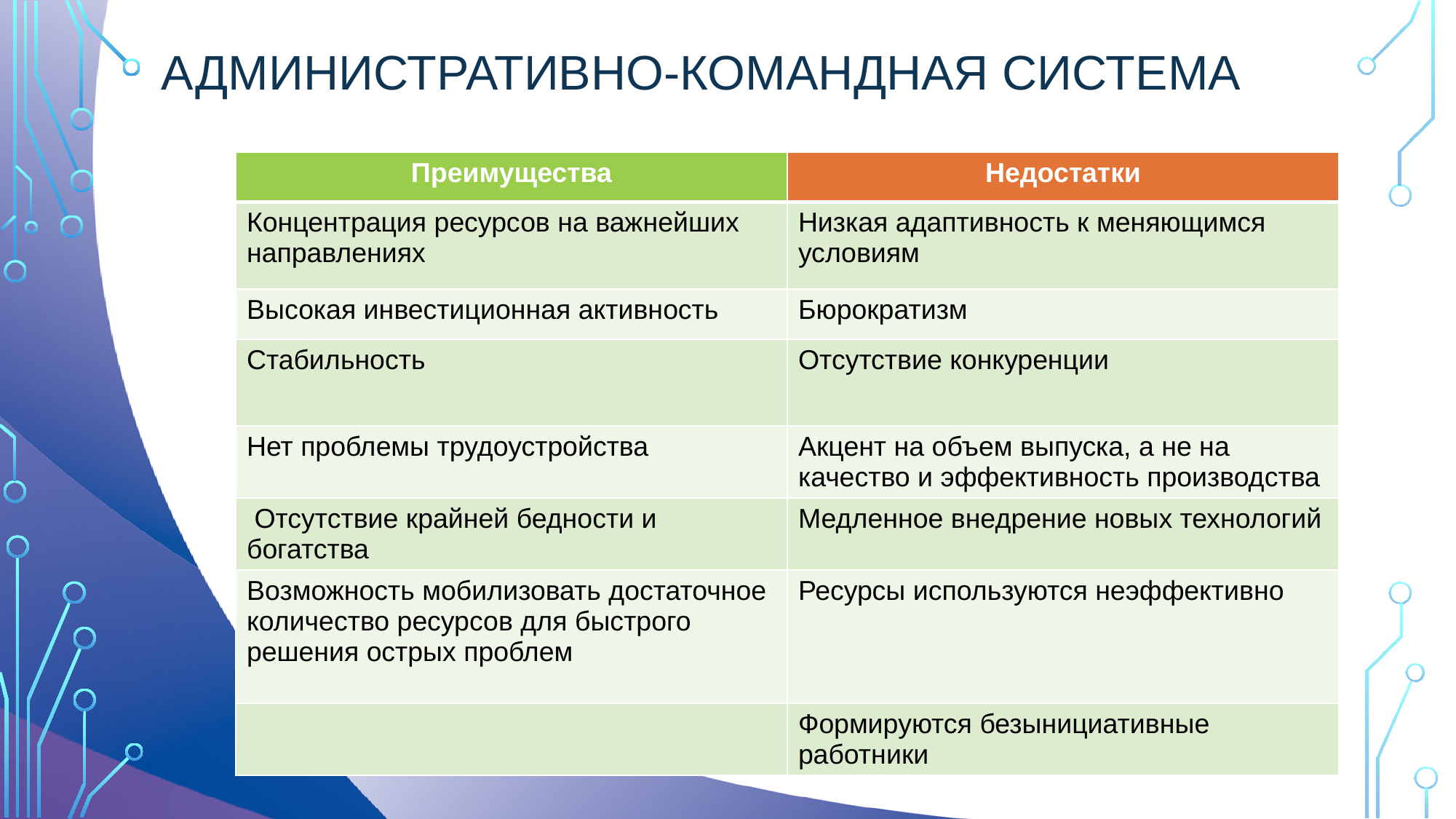

# Административно-командная система
| Преимущества | Недостатки |
| --- | --- |
| Концентрация ресурсов на важнейших направлениях | Низкая адаптивность к меняющимся условиям |
| Высокая инвестиционная активность | Бюрократизм |
| Стабильность | Отсутствие конкуренции |
| Нет проблемы трудоустройства | Акцент на объем выпуска, а не на качество и эффективность производства |
| Отсутствие крайней бедности и богатства | Медленное внедрение новых технологий |
| Возможность мобилизовать достаточное количество ресурсов для быстрого решения острых проблем | Ресурсы используются неэффективно |
|  | Формируются безынициативные работники |